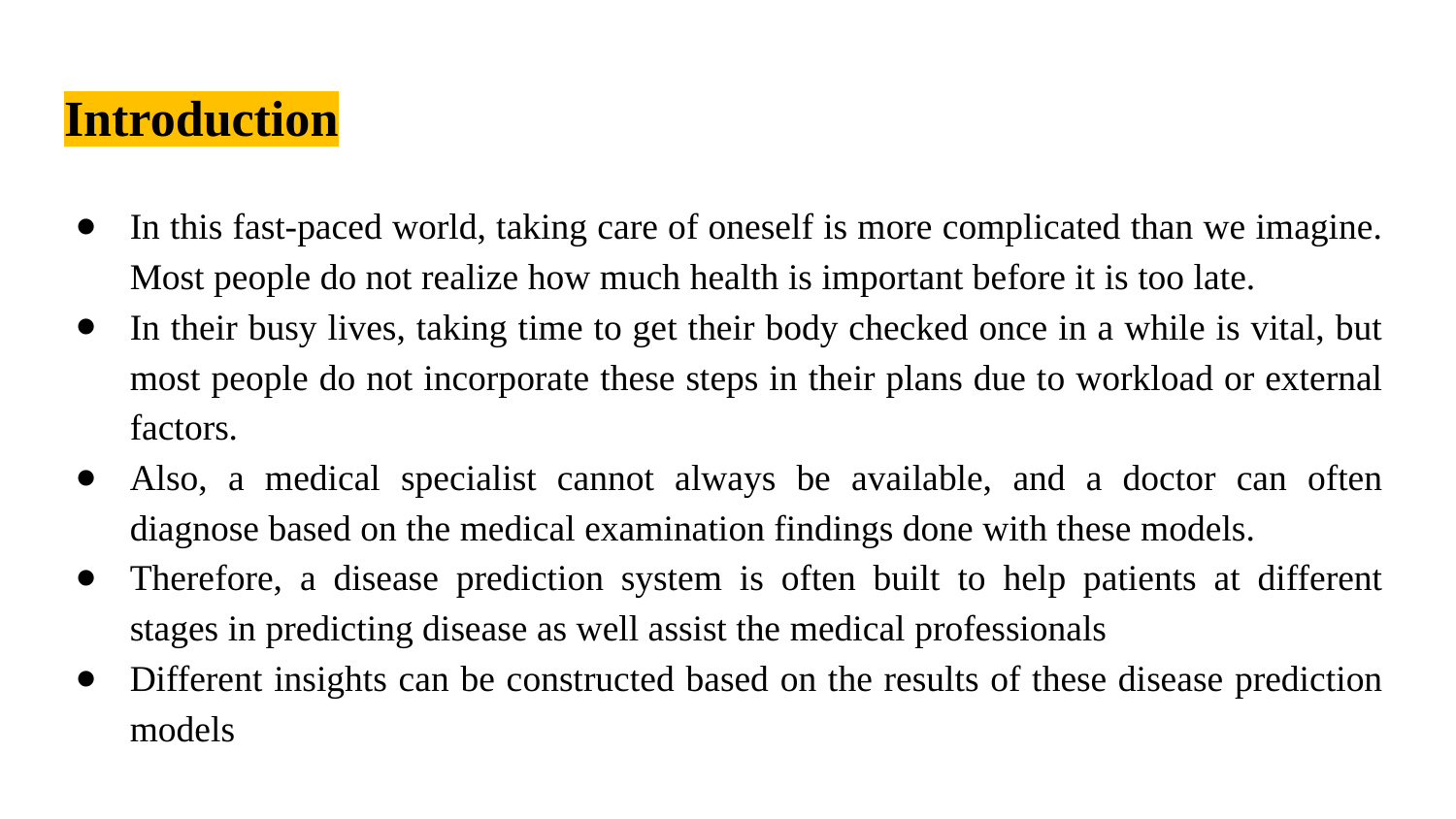

# Introduction
In this fast-paced world, taking care of oneself is more complicated than we imagine. Most people do not realize how much health is important before it is too late.
In their busy lives, taking time to get their body checked once in a while is vital, but most people do not incorporate these steps in their plans due to workload or external factors.
Also, a medical specialist cannot always be available, and a doctor can often diagnose based on the medical examination findings done with these models.
Therefore, a disease prediction system is often built to help patients at different stages in predicting disease as well assist the medical professionals
Different insights can be constructed based on the results of these disease prediction models